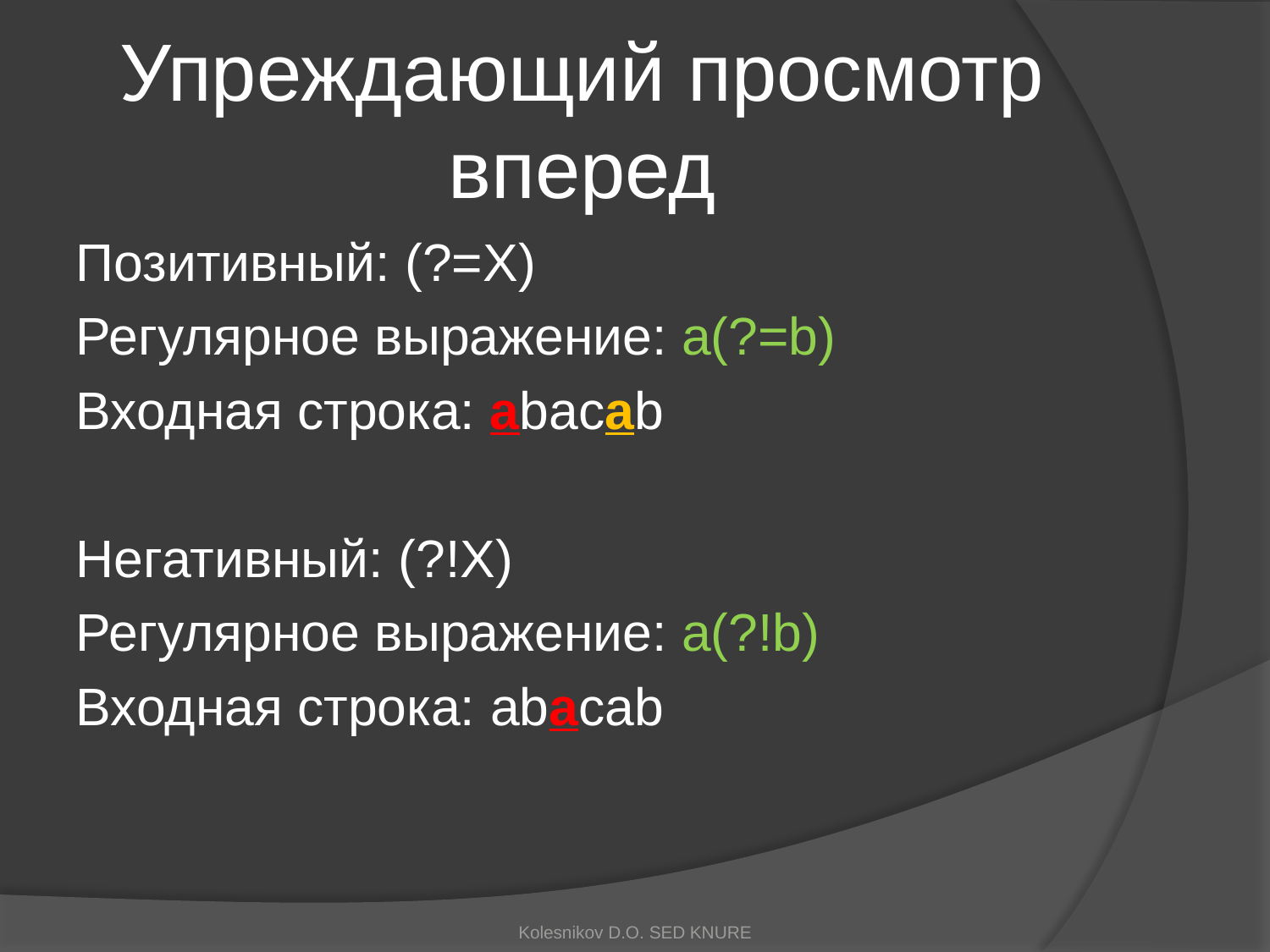

# Упреждающий просмотр вперед
Позитивный: (?=X)
Регулярное выражение: a(?=b)
Входная строка: abacab

Негативный: (?!X)
Регулярное выражение: a(?!b)
Входная строка: abacab
Kolesnikov D.O. SED KNURE